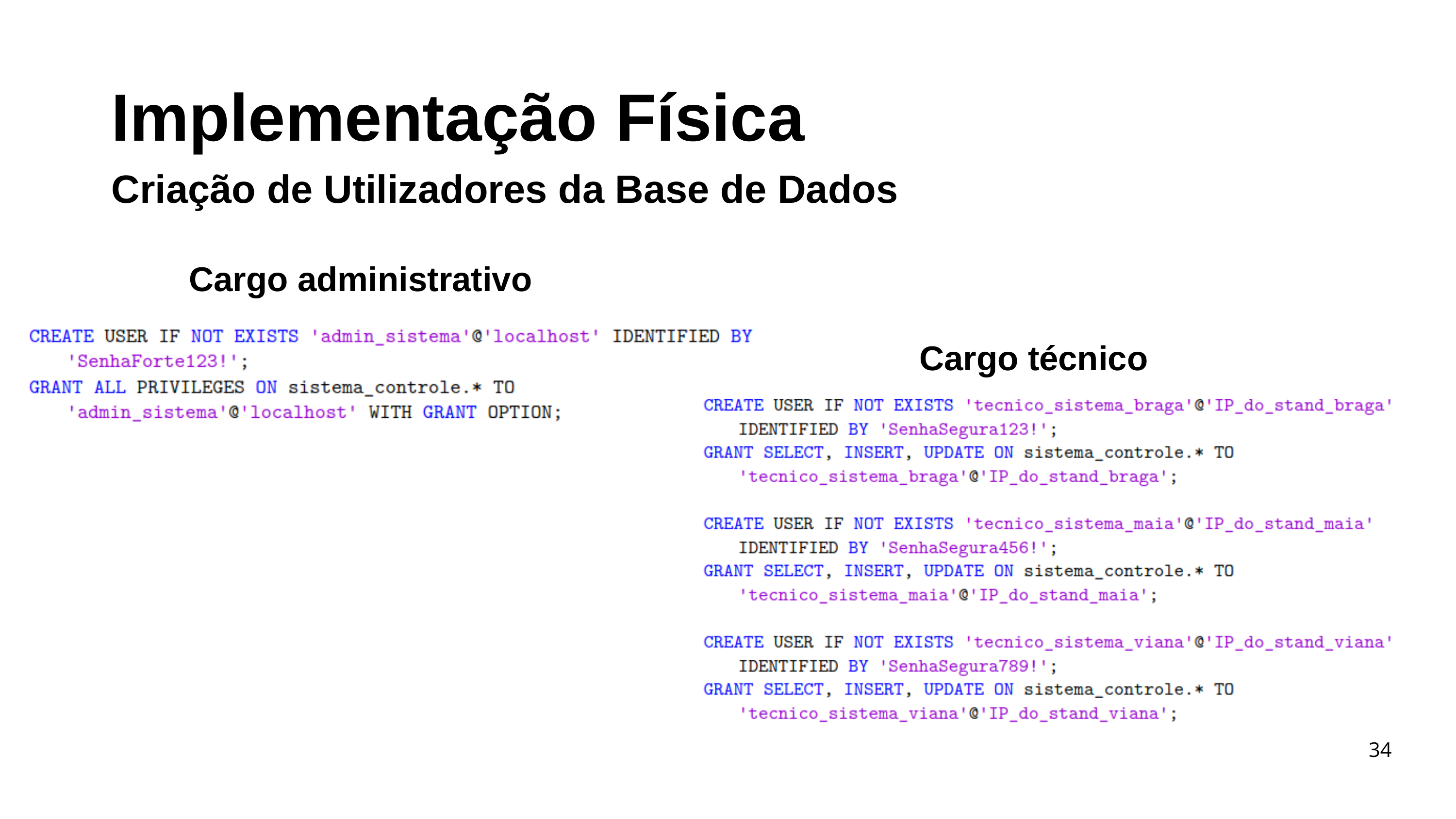

Implementação Física
Criação de Utilizadores da Base de Dados
Cargo administrativo

Cargo técnico

34